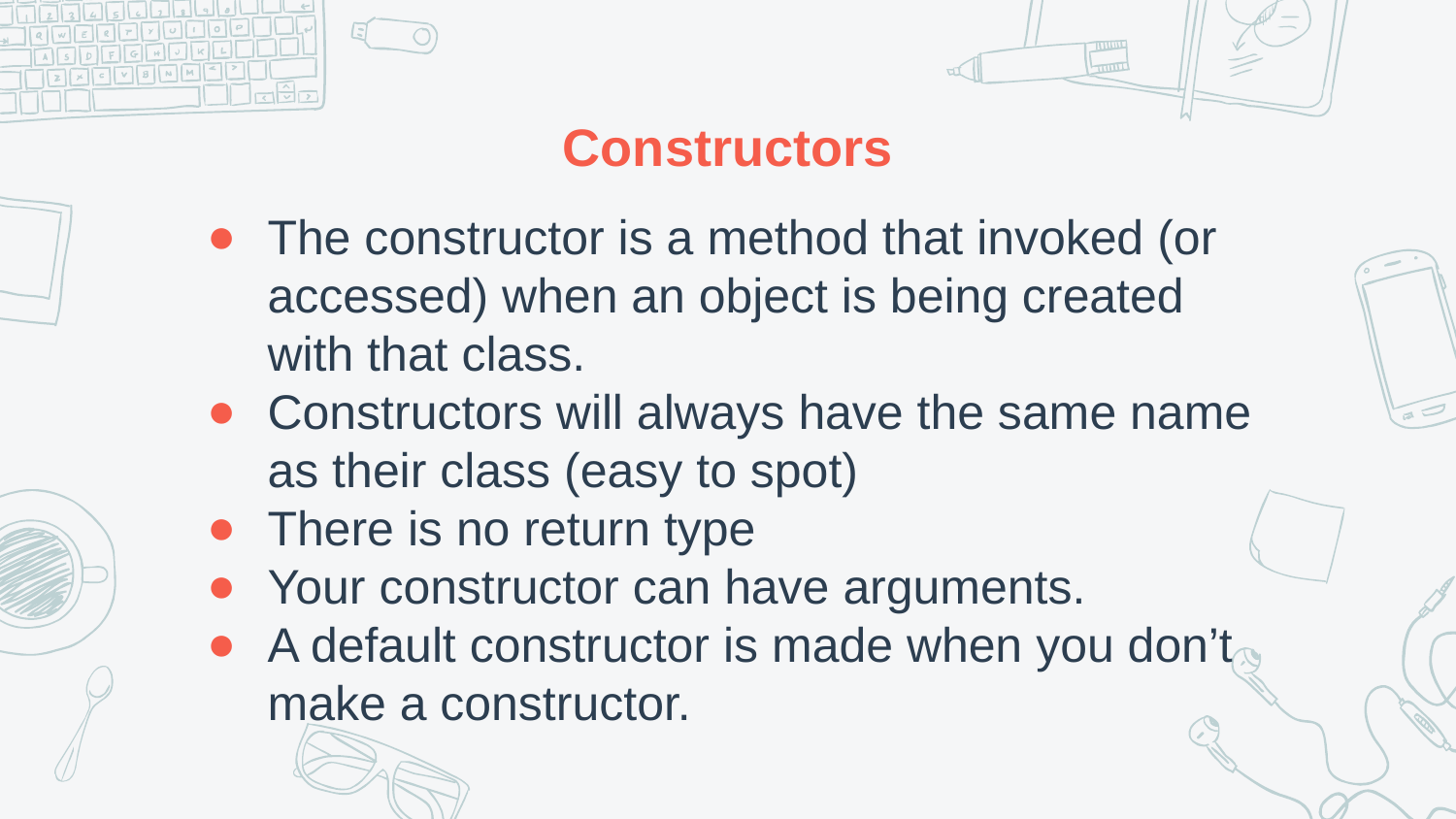

# Constructors
The constructor is a method that invoked (or accessed) when an object is being created with that class.
Constructors will always have the same name as their class (easy to spot)
There is no return type
Your constructor can have arguments.
A default constructor is made when you don’t make a constructor.